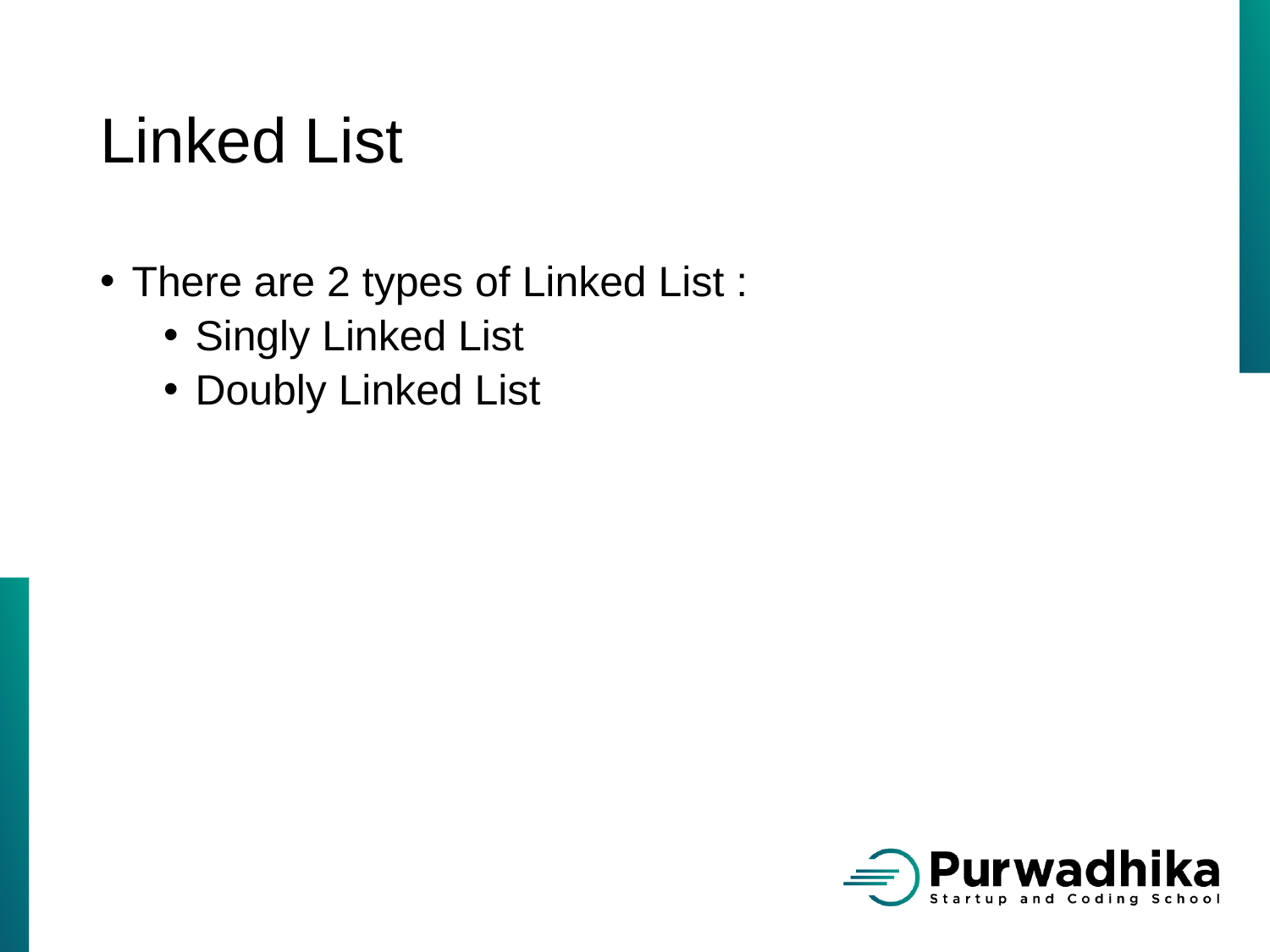

# Linked List
There are 2 types of Linked List :
Singly Linked List
Doubly Linked List